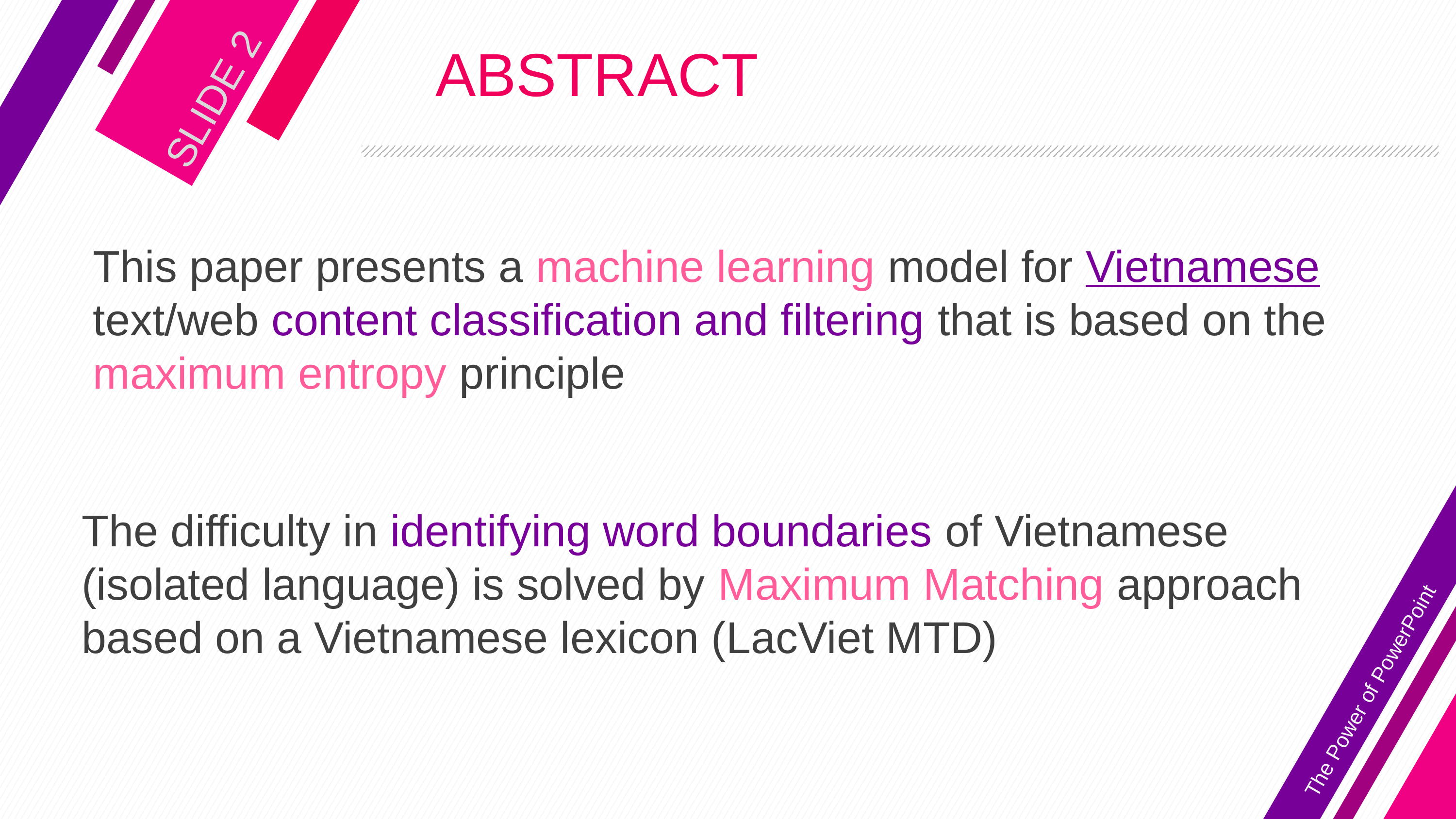

# ABSTRACT
SLIDE 2
This paper presents a machine learning model for Vietnamese text/web content classification and filtering that is based on the maximum entropy principle
The difficulty in identifying word boundaries of Vietnamese (isolated language) is solved by Maximum Matching approach based on a Vietnamese lexicon (LacViet MTD)
The Power of PowerPoint